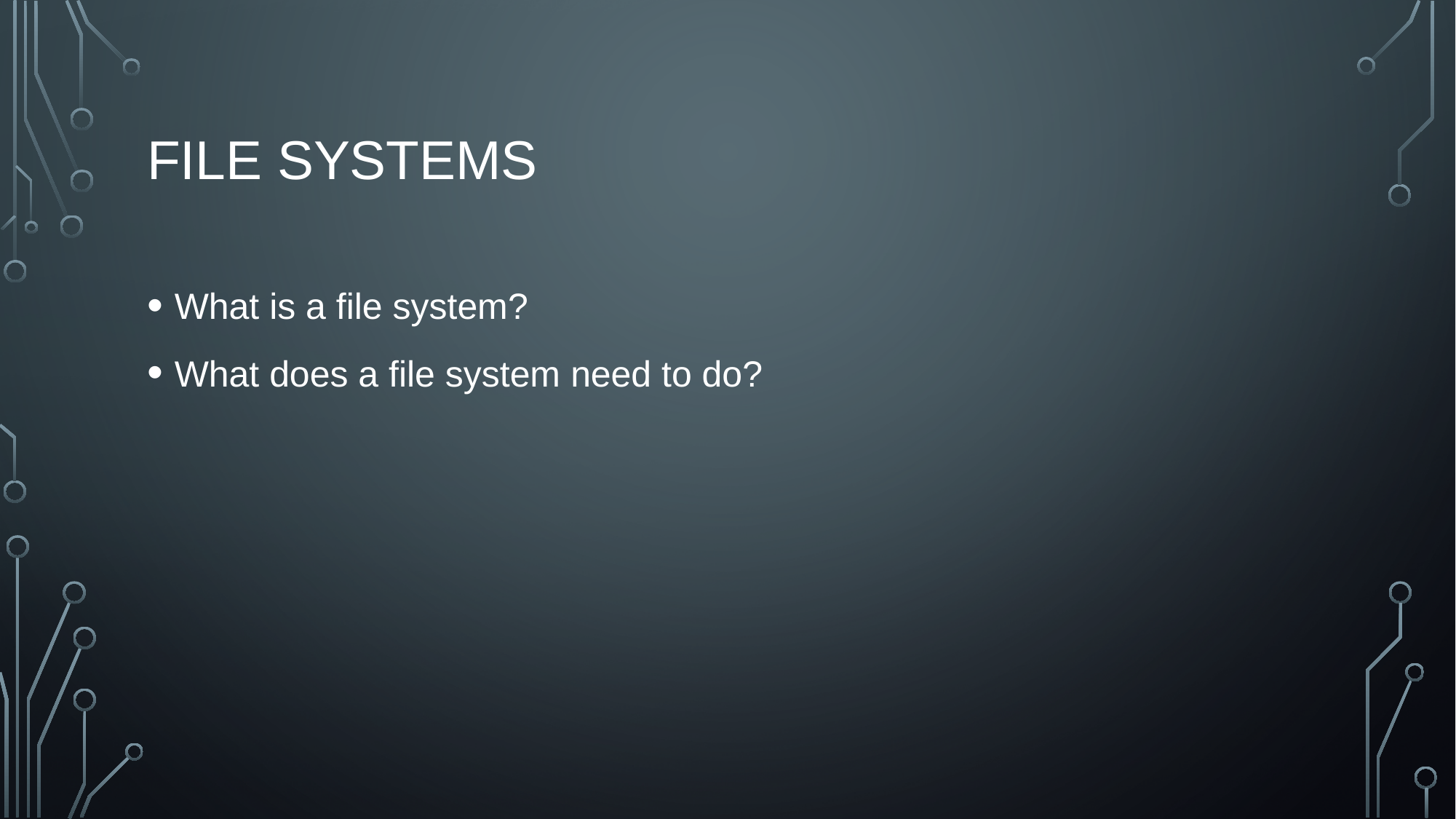

# File Systems
What is a file system?
What does a file system need to do?